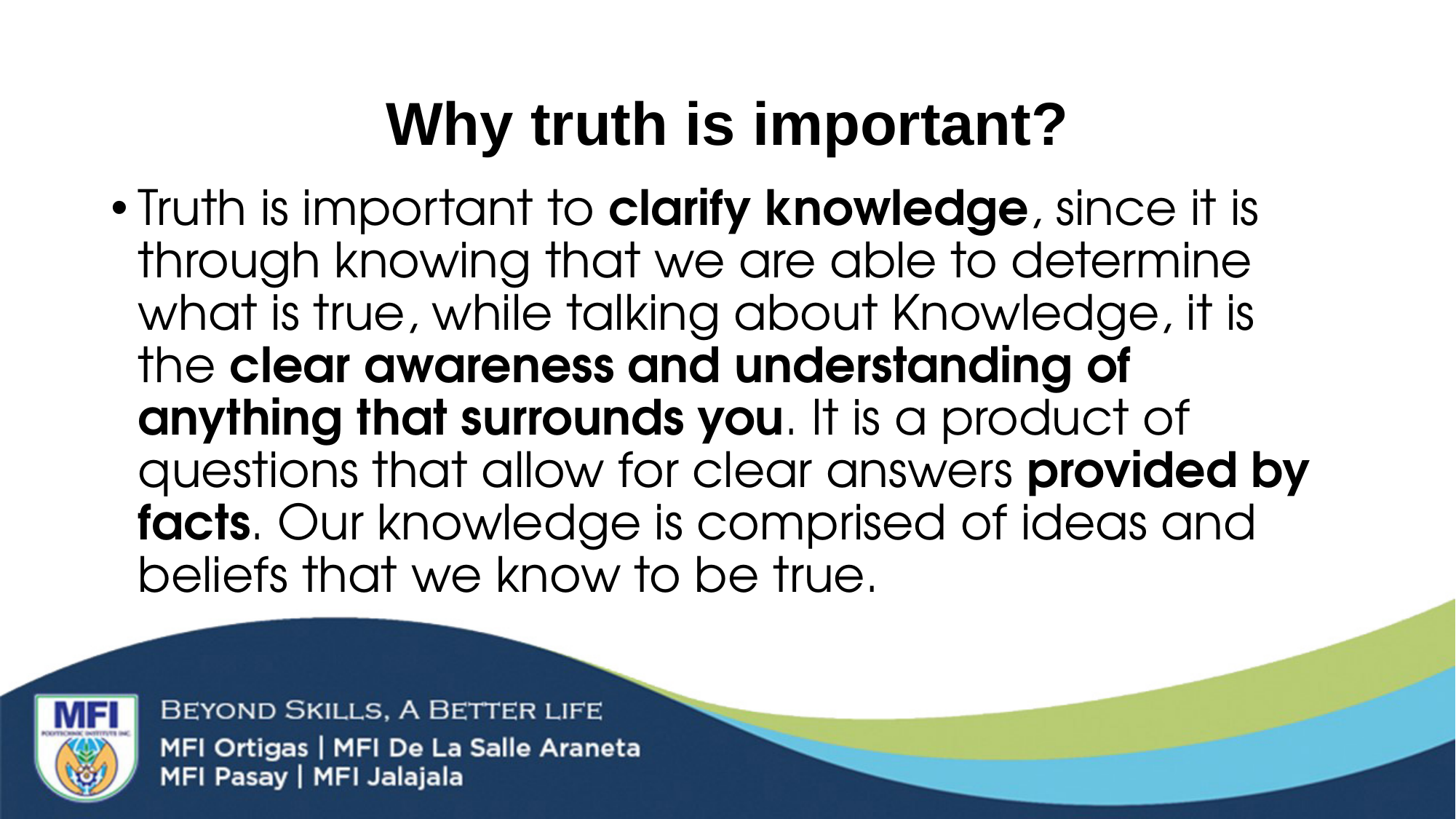

# Why truth is important?
Truth is important to clarify knowledge, since it is through knowing that we are able to determine what is true, while talking about Knowledge, it is the clear awareness and understanding of anything that surrounds you. It is a product of questions that allow for clear answers provided by facts. Our knowledge is comprised of ideas and beliefs that we know to be true.